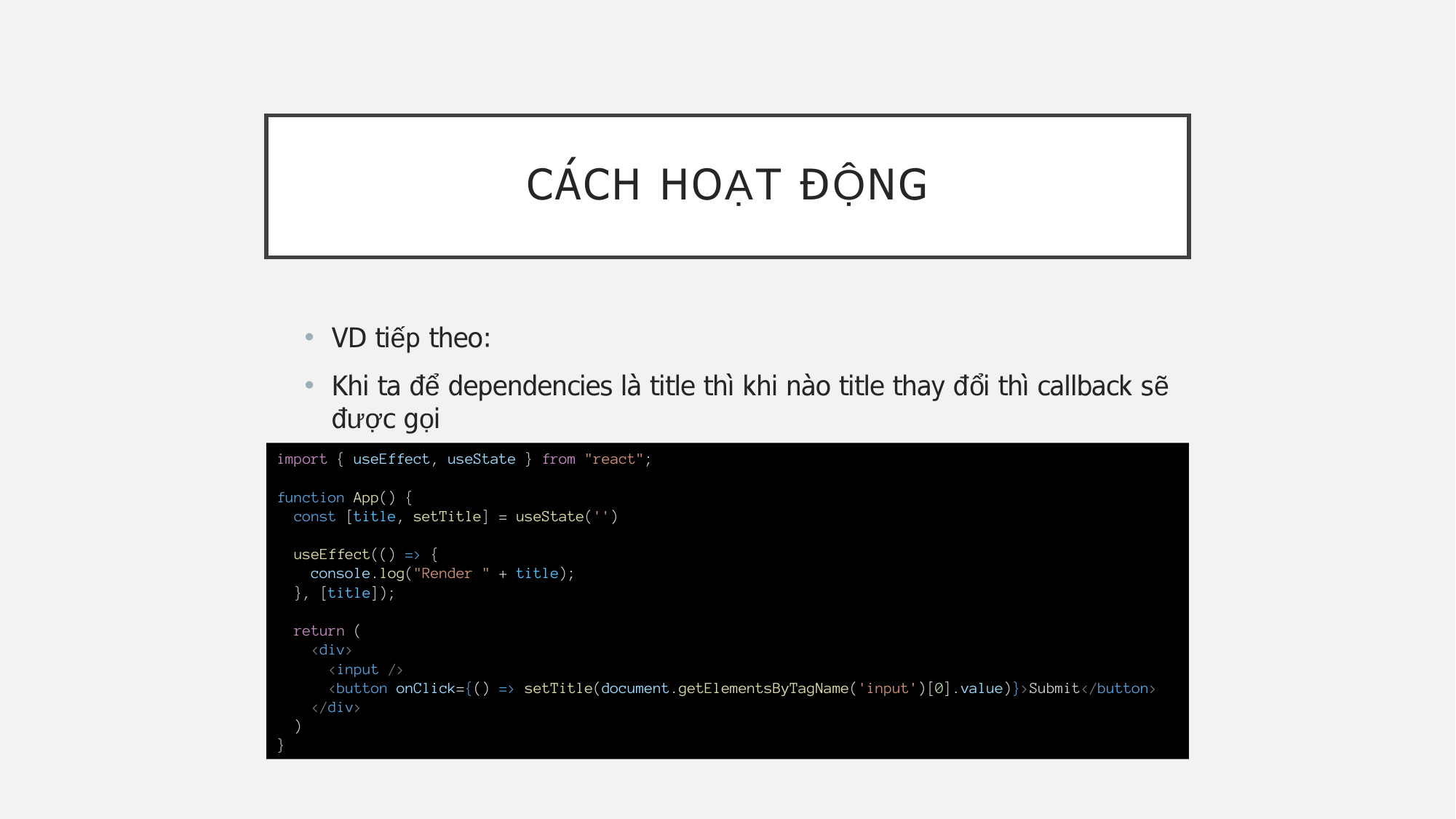

# Cách hoạt động
VD tiếp theo:
Khi ta để dependencies là title thì khi nào title thay đổi thì callback sẽ được gọi
import { useEffect, useState } from "react";
function App() {
  const [title, setTitle] = useState('')
  useEffect(() => {
    console.log("Render " + title);
  }, [title]);
  return (
    <div>
      <input />
      <button onClick={() => setTitle(document.getElementsByTagName('input')[0].value)}>Submit</button>
    </div>
  )
}